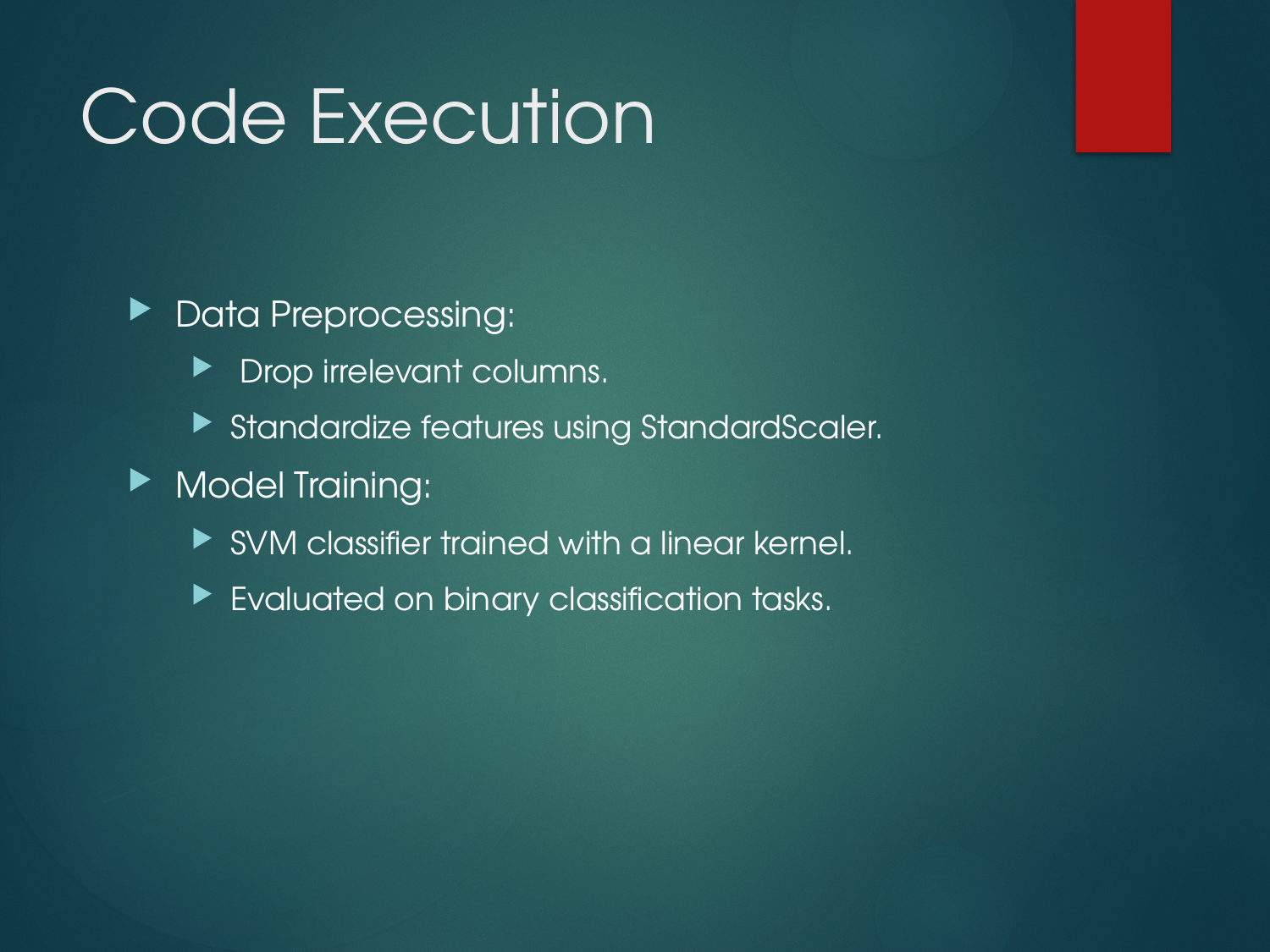

# Code Execution
Data Preprocessing:
 Drop irrelevant columns.
Standardize features using StandardScaler.
Model Training:
SVM classifier trained with a linear kernel.
Evaluated on binary classification tasks.